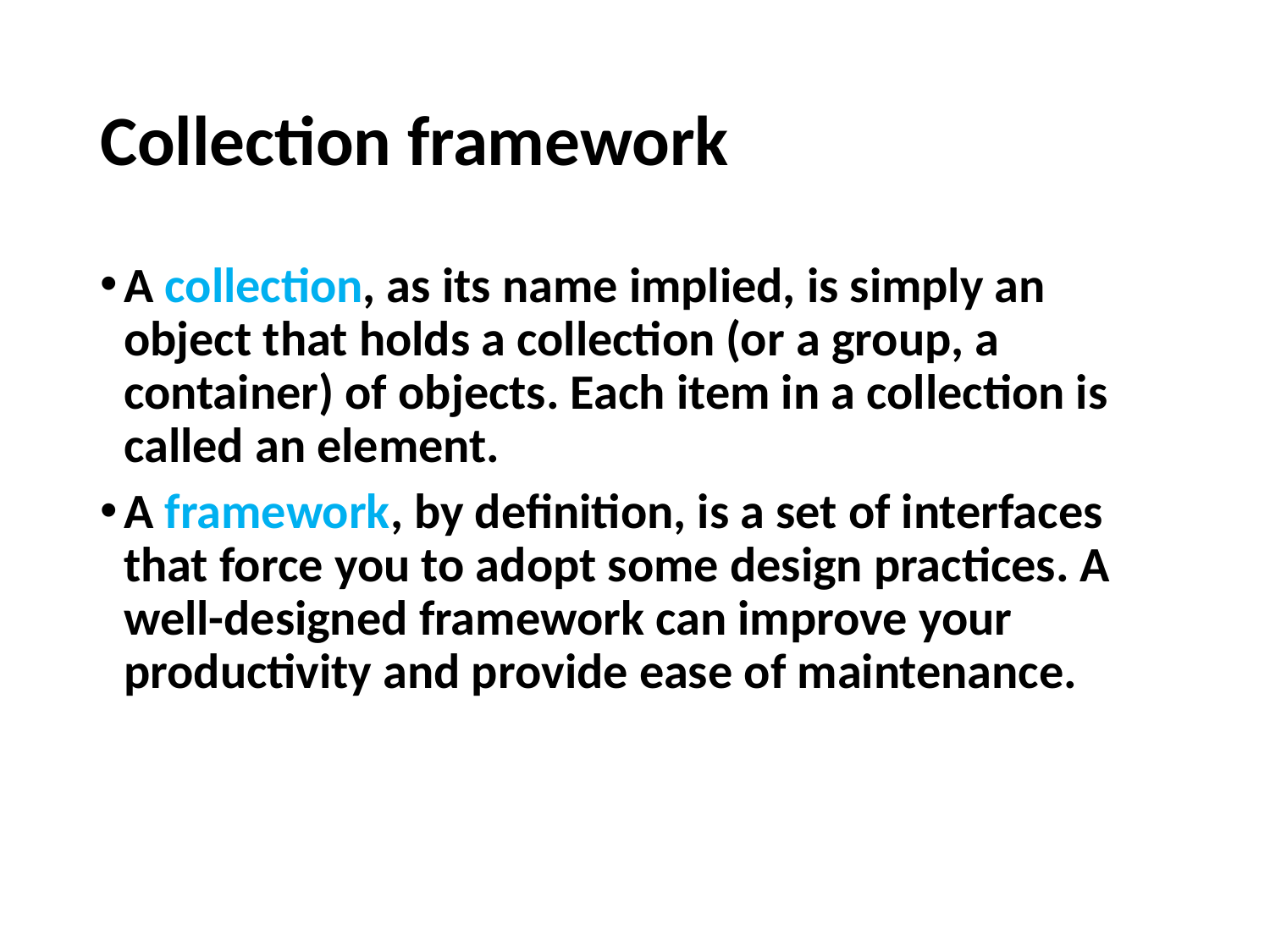

# Collection framework
A collection, as its name implied, is simply an object that holds a collection (or a group, a container) of objects. Each item in a collection is called an element.
A framework, by definition, is a set of interfaces that force you to adopt some design practices. A well-designed framework can improve your productivity and provide ease of maintenance.